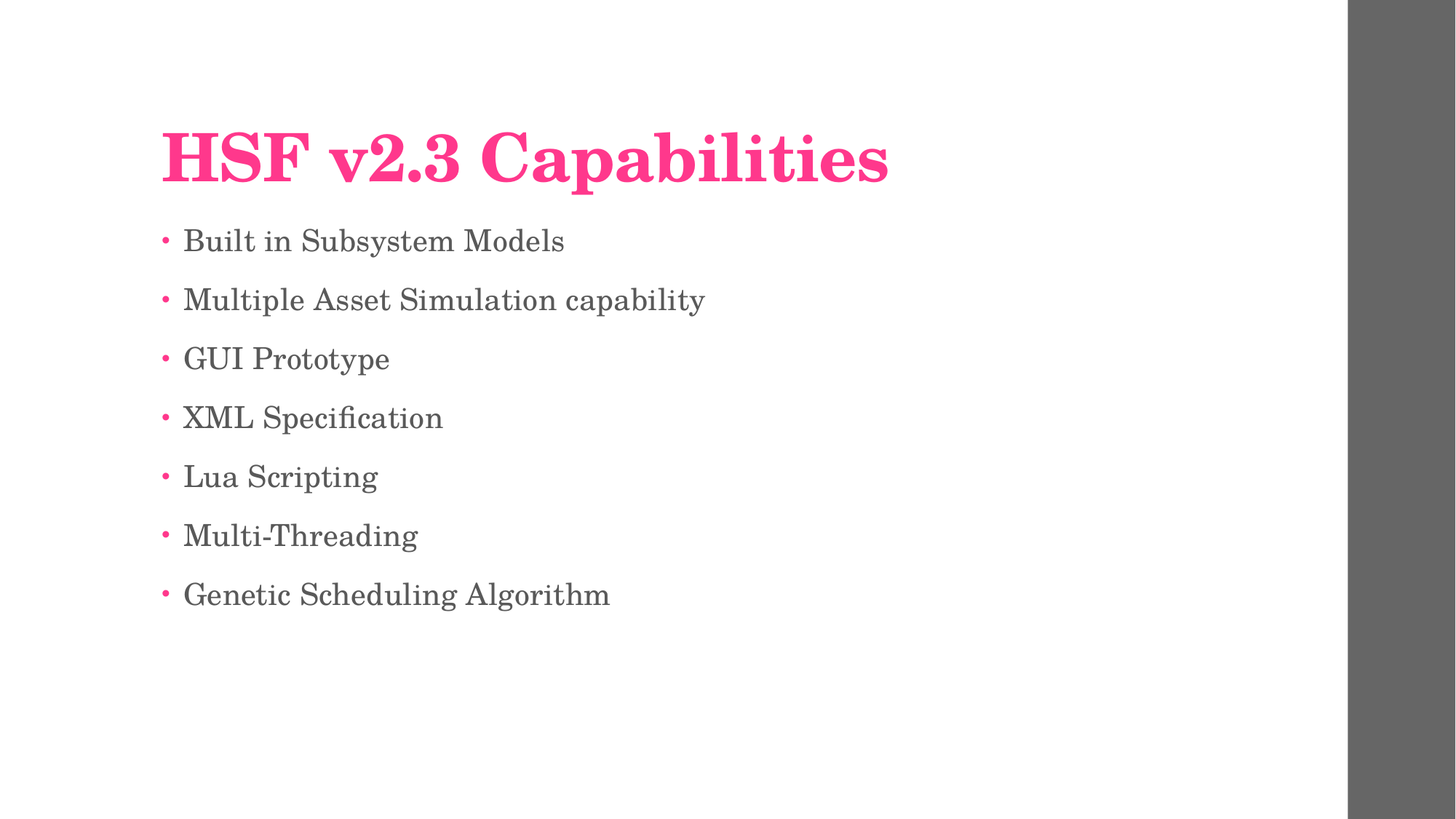

# HSF v2.3 Capabilities
Built in Subsystem Models
Multiple Asset Simulation capability
GUI Prototype
XML Specification
Lua Scripting
Multi-Threading
Genetic Scheduling Algorithm